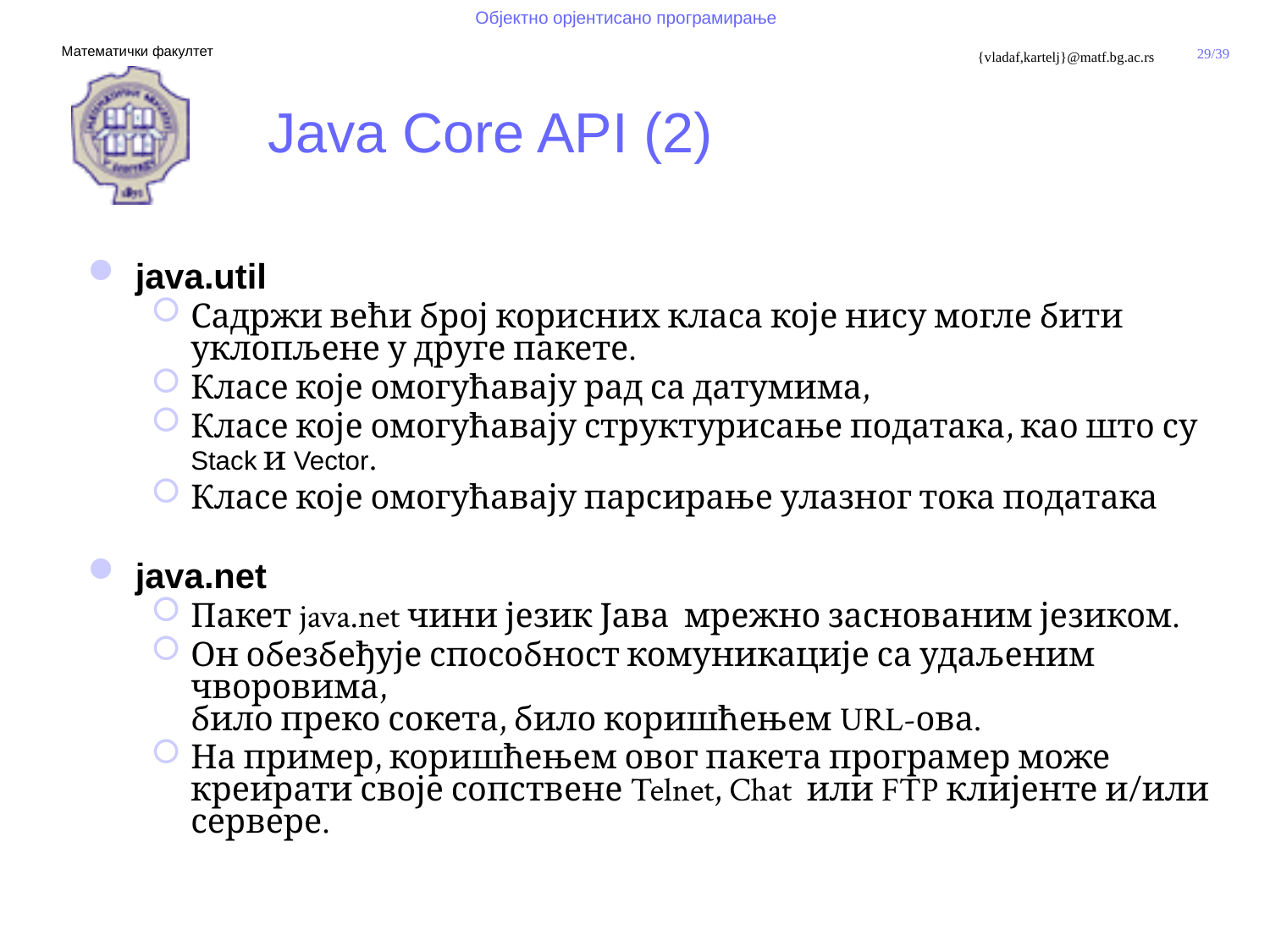

# Java Core API (2)

java.util
Садржи већи број корисних класа које нису могле бити уклопљене у друге пакете.
Класе које омогућавају рад са датумима,
Класе које омогућавају структурисање података, као што су Stack и Vector.
Класе које омогућавају парсирање улазног тока података

java.net
Пакет java.net чини језик Јава  мрежно заснованим језиком.
Он обезбеђује способност комуникације са удаљеним чворовима,
било преко сокета, било коришћењем URL-ова.
На пример, коришћењем овог пакета програмер може креирати своје сопствене Telnet, Chat  или FTP клијенте и/или сервере.